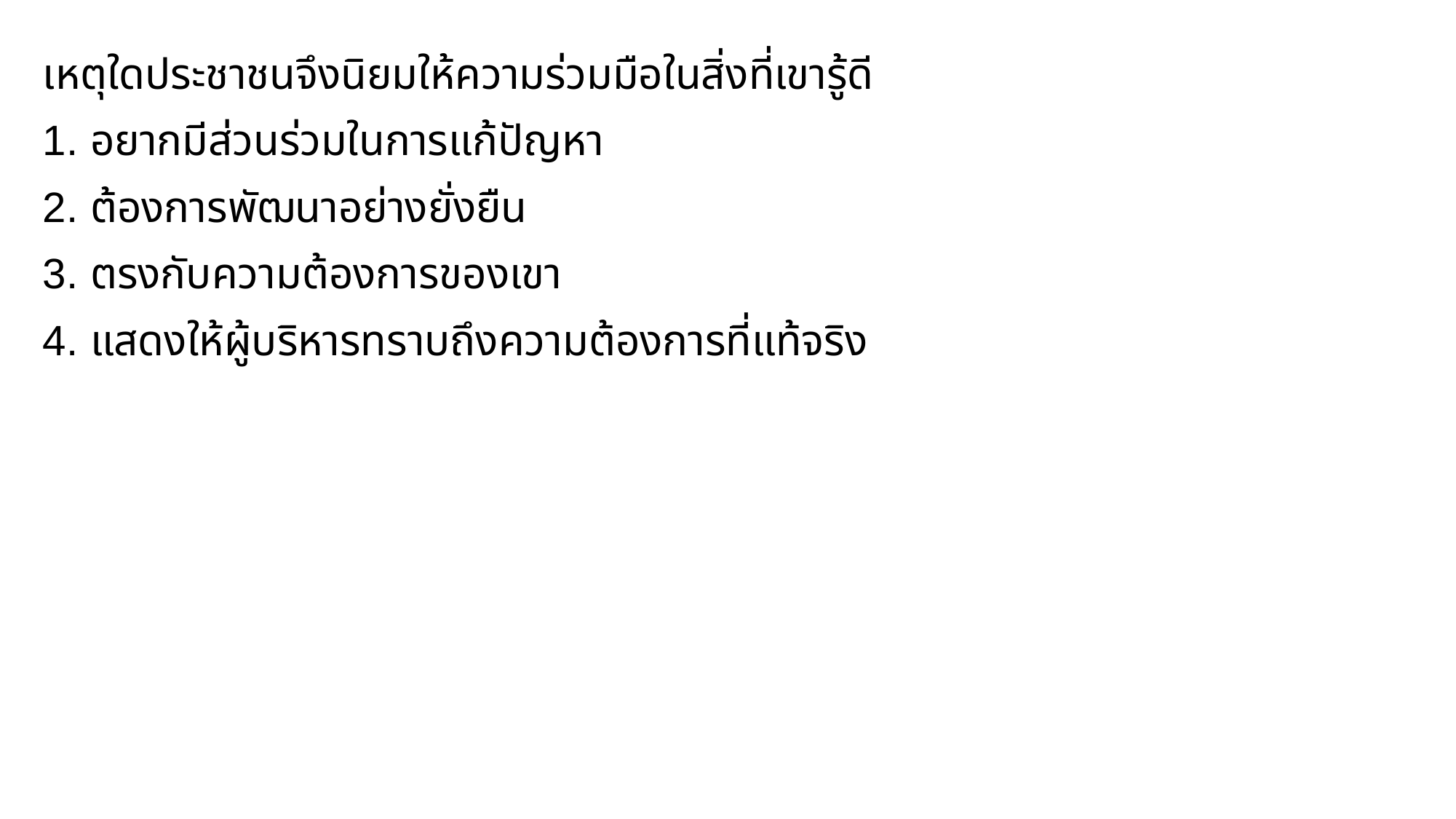

เหตุใดประชาชนจึงนิยมให้ความร่วมมือในสิ่งที่เขารู้ดี
1. อยากมีส่วนร่วมในการแก้ปัญหา
2. ต้องการพัฒนาอย่างยั่งยืน
3. ตรงกับความต้องการของเขา
4. แสดงให้ผู้บริหารทราบถึงความต้องการที่แท้จริง